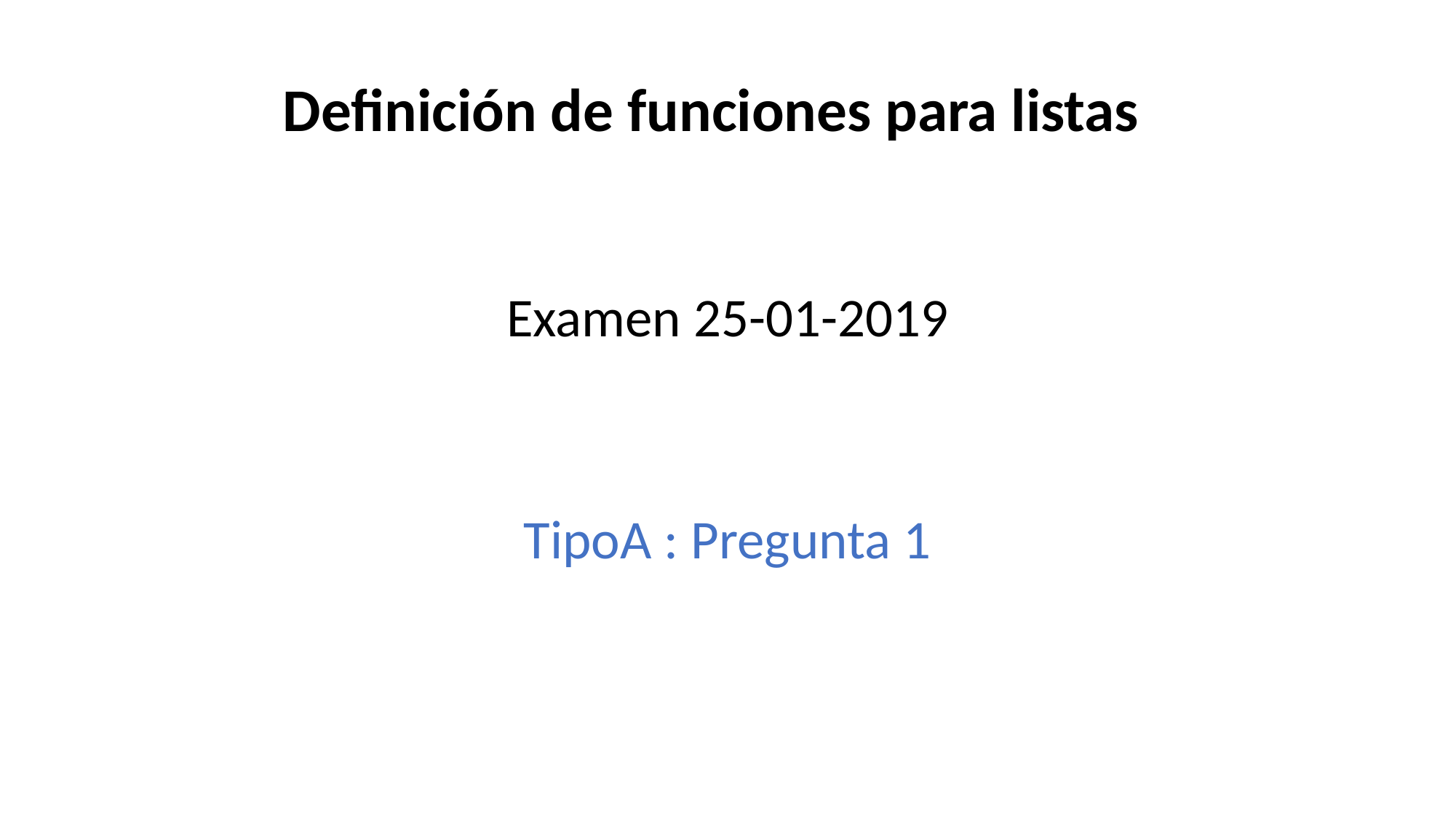

Definición de funciones para listas

Examen 25-01-2019

TipoA : Pregunta 1